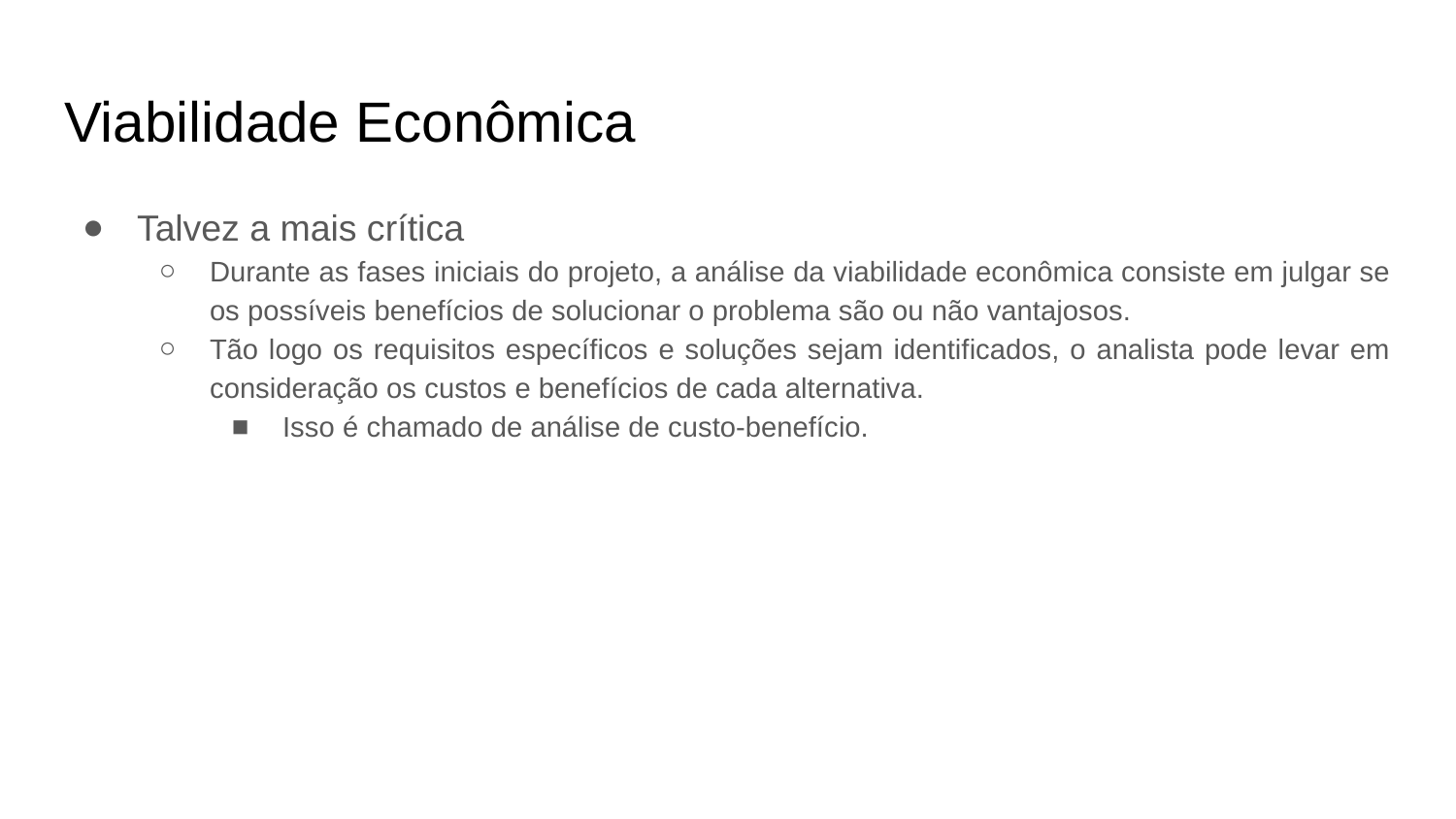

# Viabilidade Econômica
Talvez a mais crítica
Durante as fases iniciais do projeto, a análise da viabilidade econômica consiste em julgar se os possíveis benefícios de solucionar o problema são ou não vantajosos.
Tão logo os requisitos específicos e soluções sejam identificados, o analista pode levar em consideração os custos e benefícios de cada alternativa.
Isso é chamado de análise de custo-benefício.